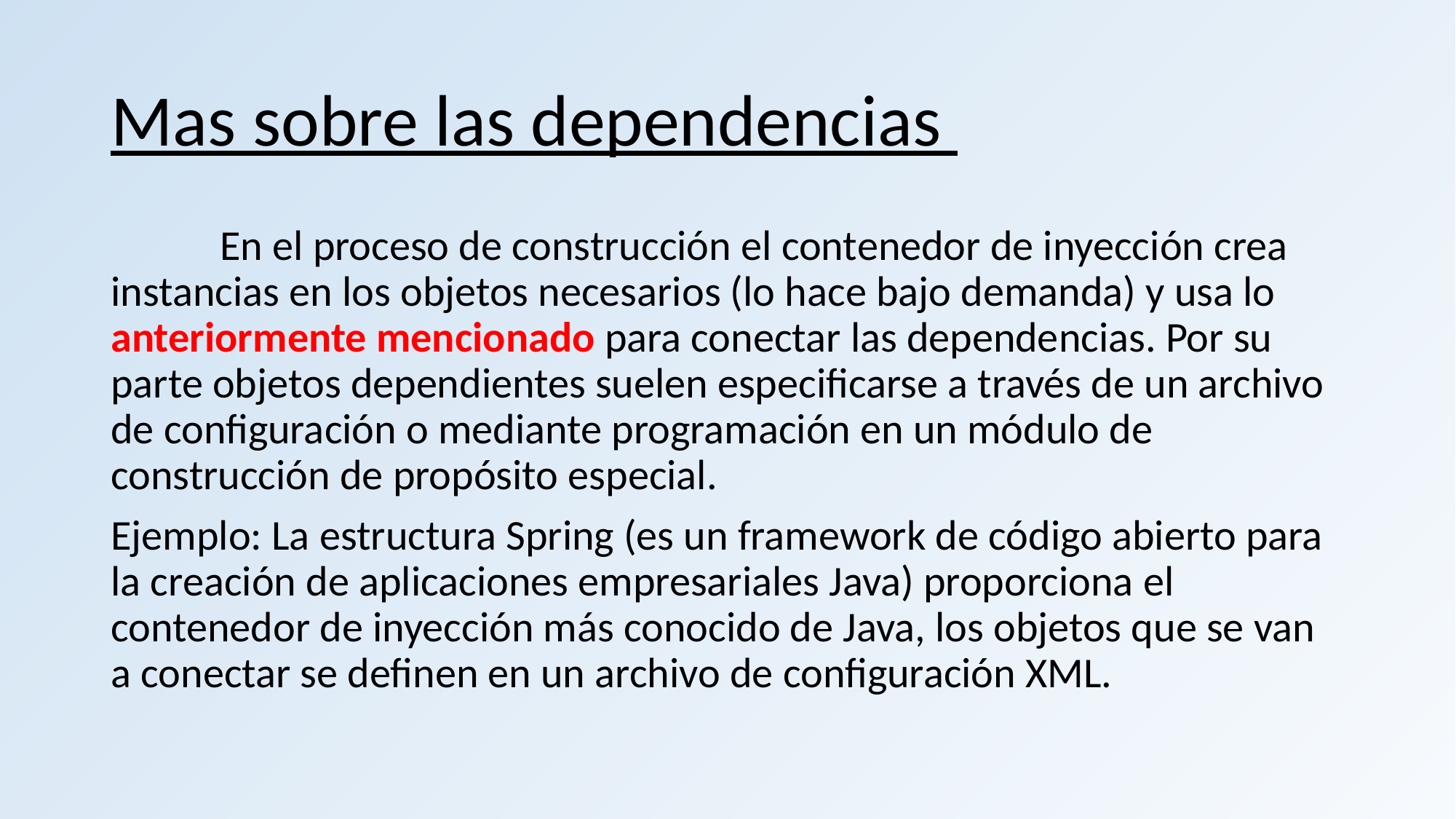

# Mas sobre las dependencias
	En el proceso de construcción el contenedor de inyección crea instancias en los objetos necesarios (lo hace bajo demanda) y usa lo anteriormente mencionado para conectar las dependencias. Por su parte objetos dependientes suelen especificarse a través de un archivo de configuración o mediante programación en un módulo de construcción de propósito especial.
Ejemplo: La estructura Spring (es un framework de código abierto para la creación de aplicaciones empresariales Java) proporciona el contenedor de inyección más conocido de Java, los objetos que se van a conectar se definen en un archivo de configuración XML.